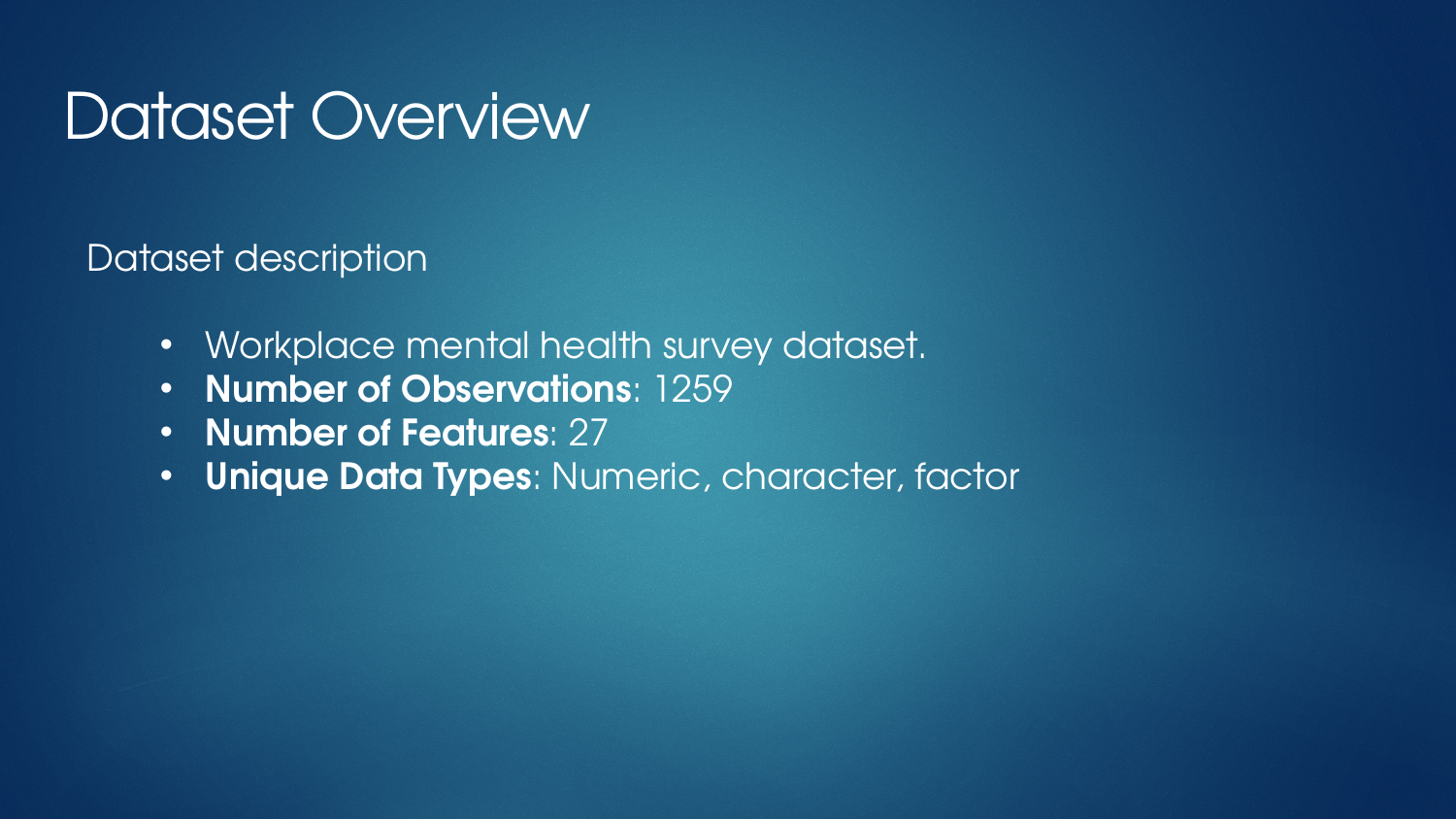

# Dataset Overview
Dataset description

Workplace mental health survey dataset.
Number of Observations: 1259
Number of Features: 27
Unique Data Types: Numeric, character, factor